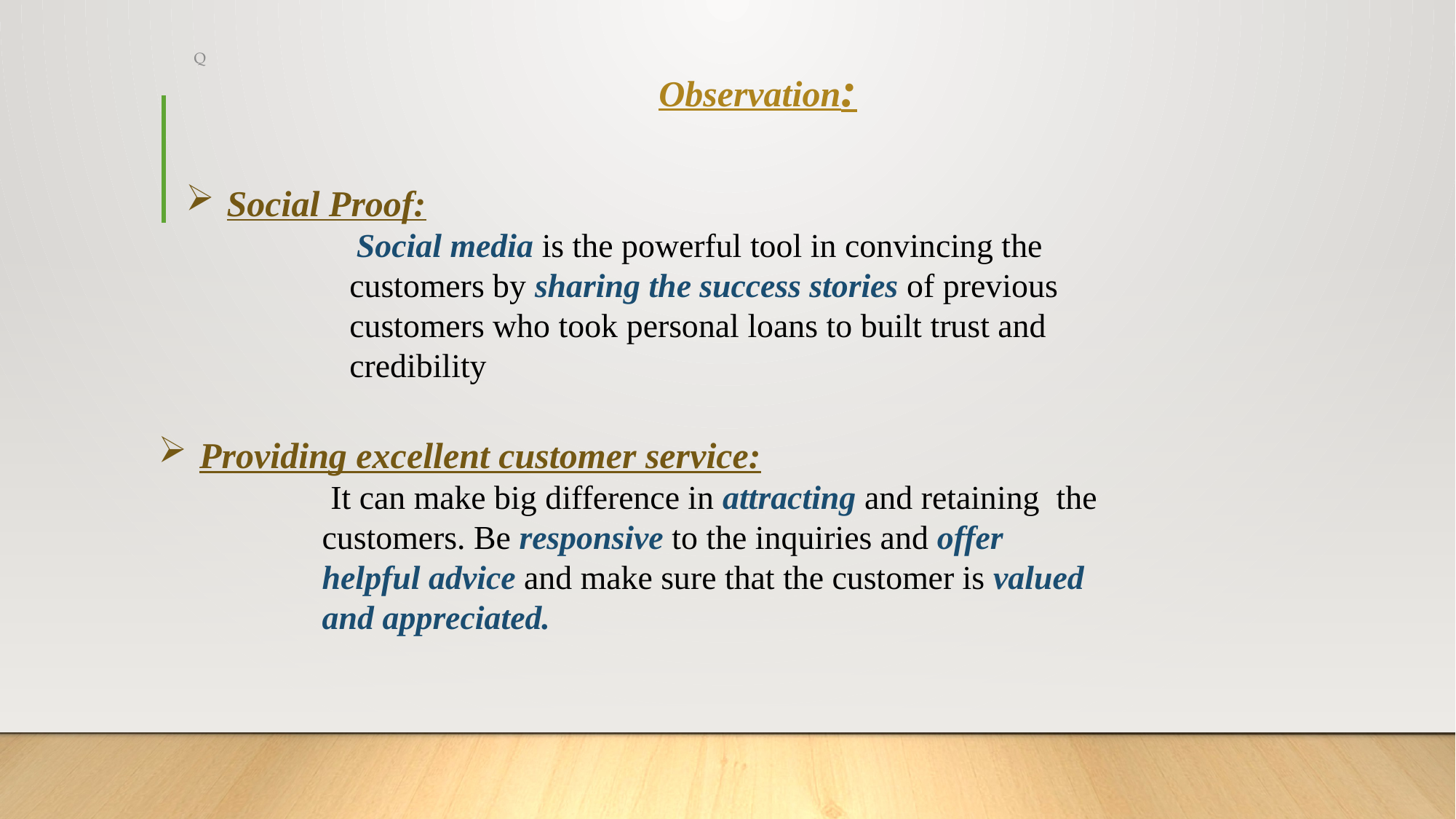

Q
Observation:
Social Proof:
 Social media is the powerful tool in convincing the customers by sharing the success stories of previous customers who took personal loans to built trust and credibility
Providing excellent customer service:
 It can make big difference in attracting and retaining  the customers. Be responsive to the inquiries and offer helpful advice and make sure that the customer is valued and appreciated.